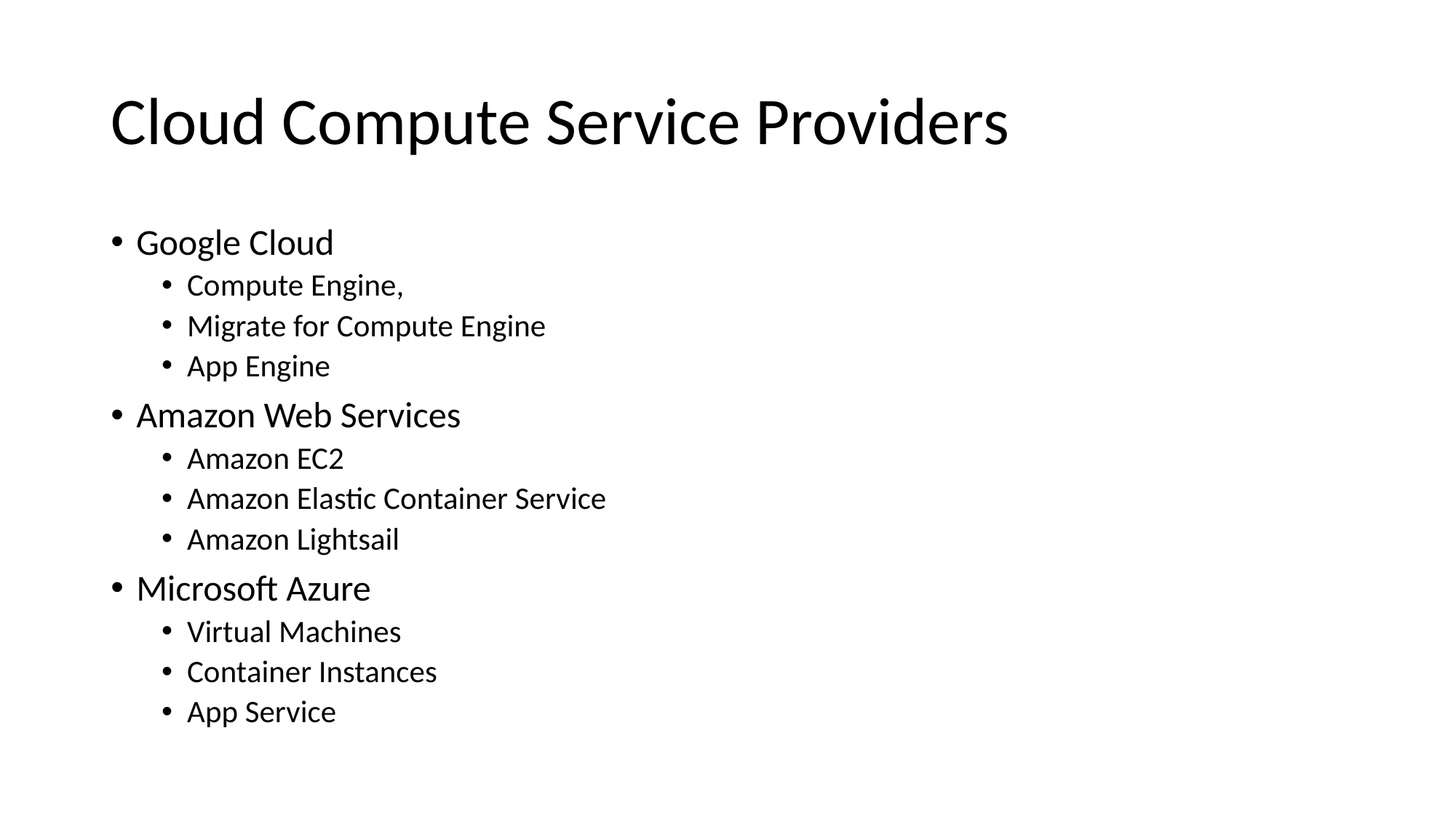

# Cloud Compute Service Providers
Google Cloud
Compute Engine,
Migrate for Compute Engine
App Engine
Amazon Web Services
Amazon EC2
Amazon Elastic Container Service
Amazon Lightsail
Microsoft Azure
Virtual Machines
Container Instances
App Service